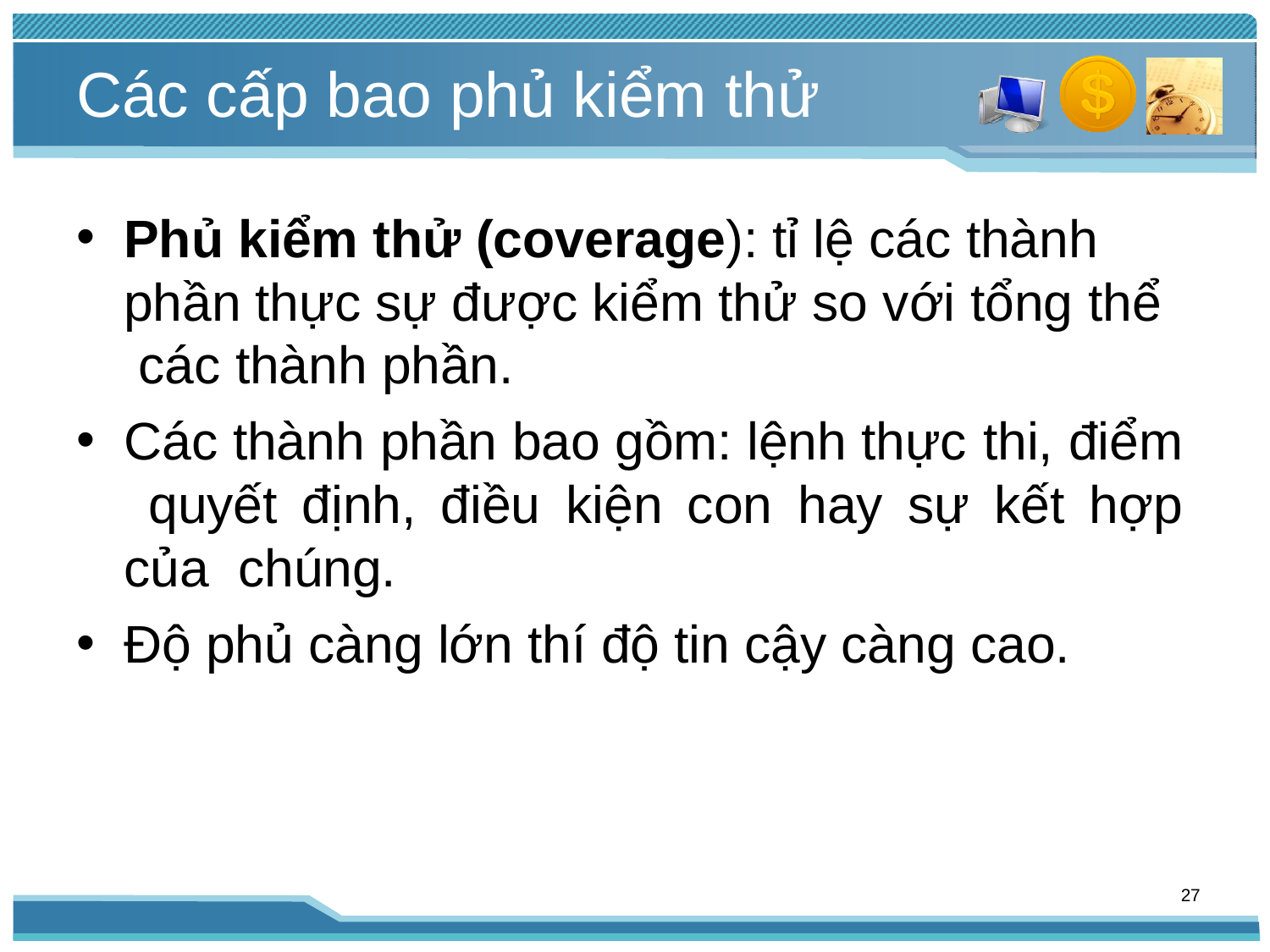

# Các cấp bao phủ kiểm thử
Phủ kiểm thử (coverage): tỉ lệ các thành  phần thực sự được kiểm thử so với tổng thể  các thành phần.
Các thành phần bao gồm: lệnh thực thi, điểm  quyết định, điều kiện con hay sự kết hợp của  chúng.
Độ phủ càng lớn thí độ tin cậy càng cao.
27